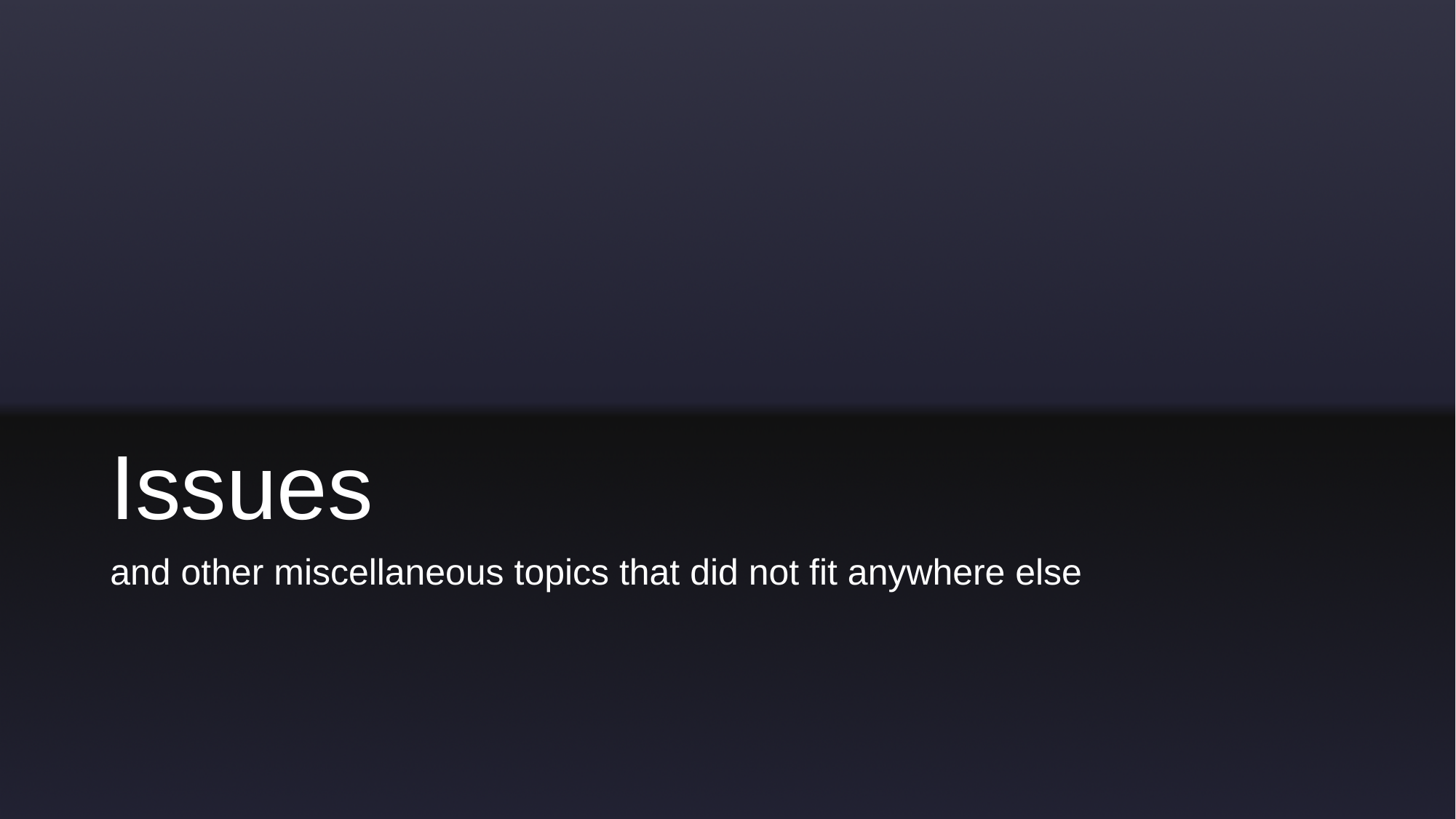

# Issues
and other miscellaneous topics that did not fit anywhere else